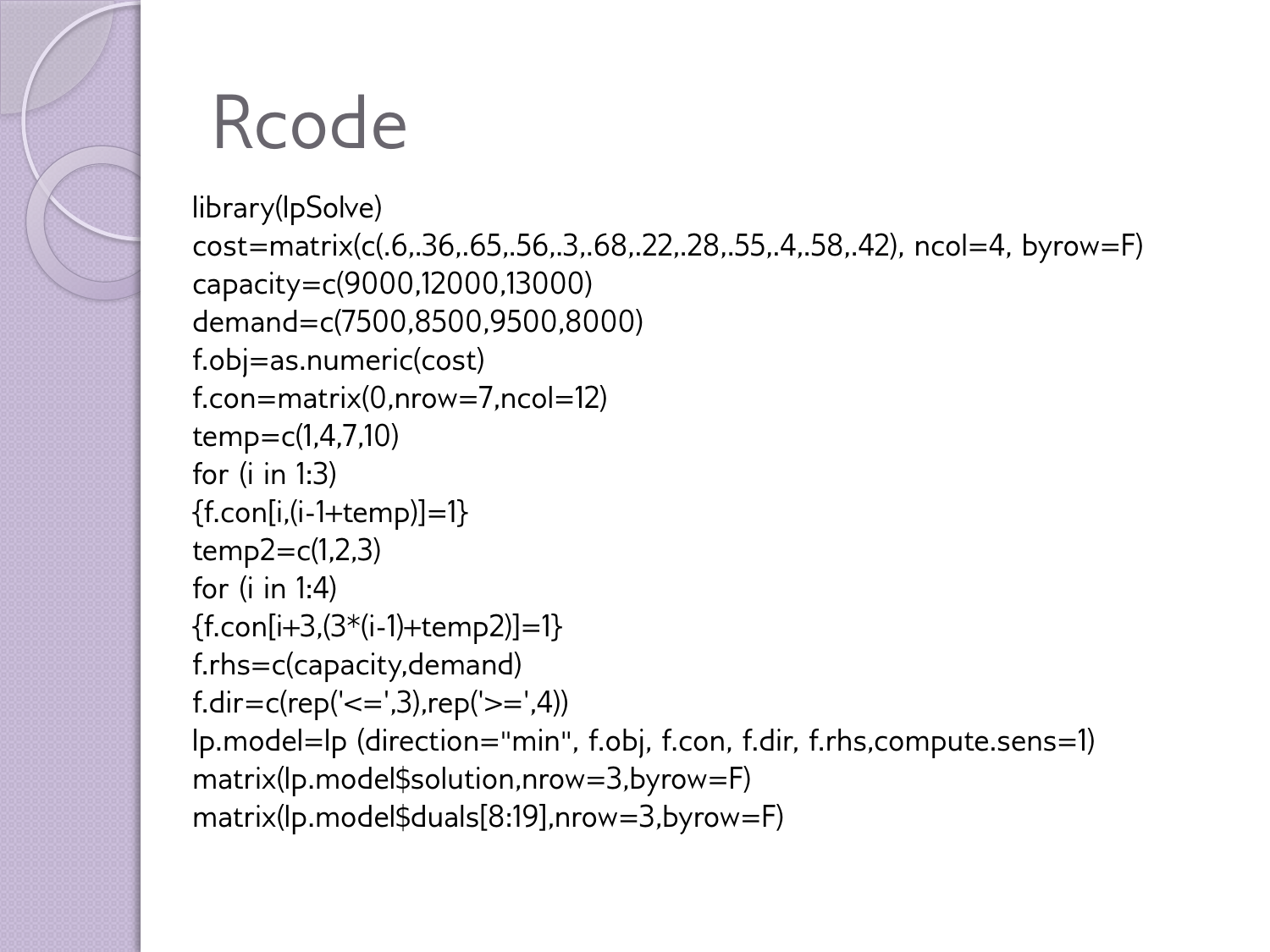

# Rcode
library(lpSolve)
cost=matrix(c(.6,.36,.65,.56,.3,.68,.22,.28,.55,.4,.58,.42), ncol=4, byrow=F)
capacity=c(9000,12000,13000)
demand=c(7500,8500,9500,8000)
f.obj=as.numeric(cost)
f.con=matrix(0,nrow=7,ncol=12)
temp=c(1,4,7,10)
for (i in 1:3)
{f.con[i,(i-1+temp)]=1}
temp2=c(1,2,3)
for (i in 1:4)
{f.con[i+3,(3*(i-1)+temp2)]=1}
f.rhs=c(capacity,demand)
f.dir=c(rep('<=',3),rep('>=',4))
lp.model=lp (direction="min", f.obj, f.con, f.dir, f.rhs,compute.sens=1)
matrix(lp.model$solution,nrow=3,byrow=F)
matrix(lp.model$duals[8:19],nrow=3,byrow=F)